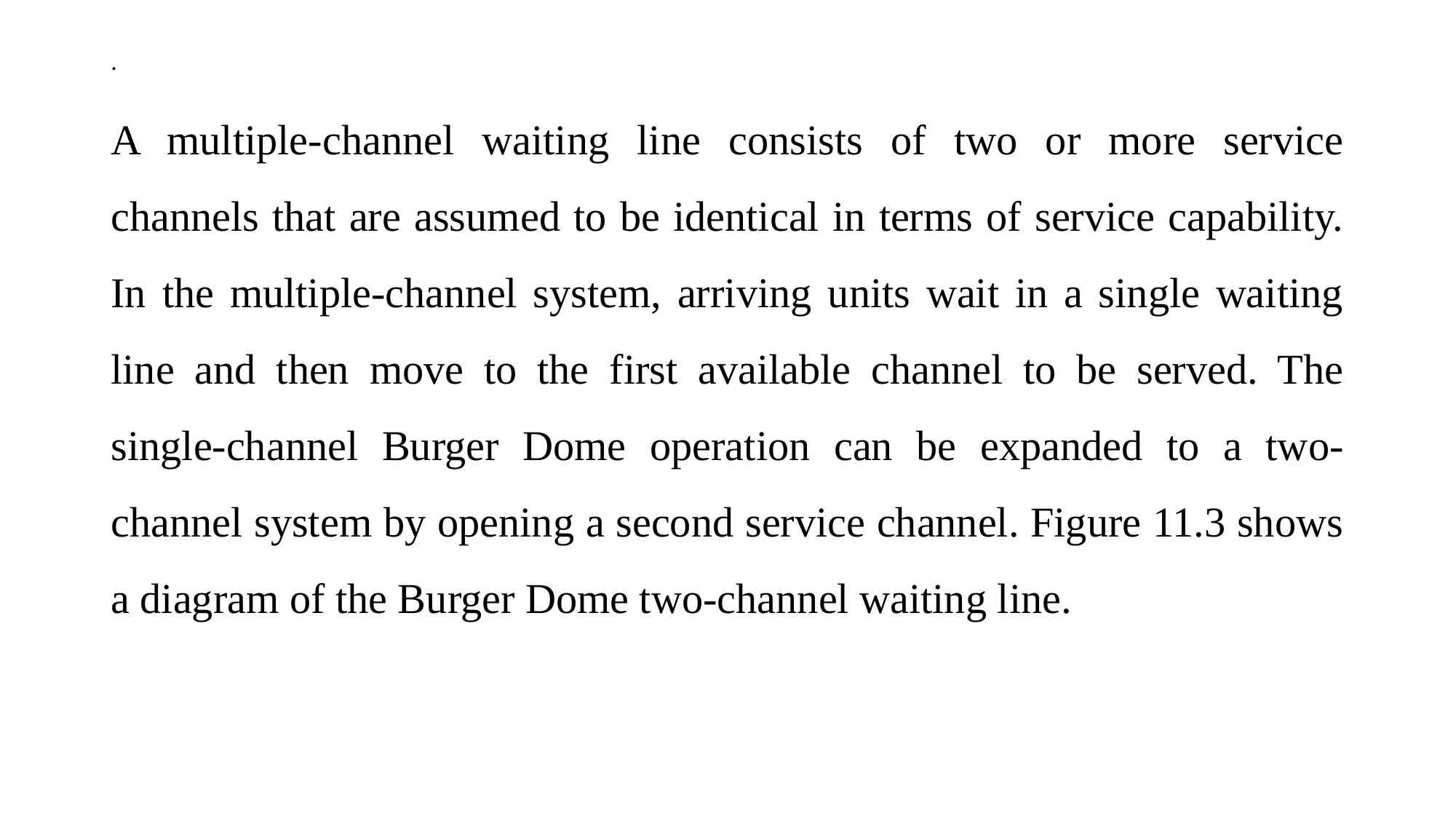

# .
A multiple-channel waiting line consists of two or more service channels that are assumed to be identical in terms of service capability. In the multiple-channel system, arriving units wait in a single waiting line and then move to the first available channel to be served. The single-channel Burger Dome operation can be expanded to a two-channel system by opening a second service channel. Figure 11.3 shows a diagram of the Burger Dome two-channel waiting line.